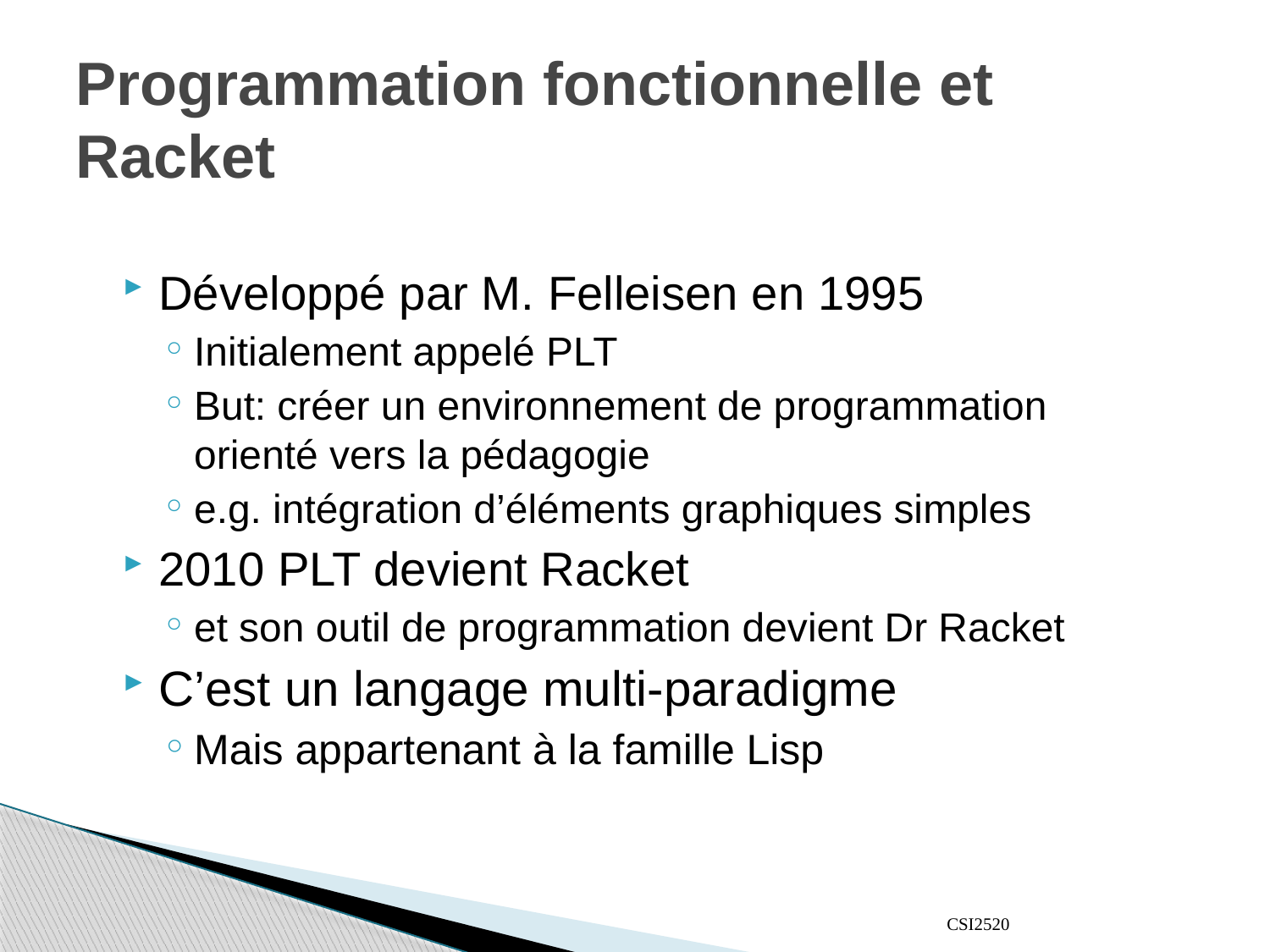

# Programmation fonctionnelle et Racket
Développé par M. Felleisen en 1995
Initialement appelé PLT
But: créer un environnement de programmation orienté vers la pédagogie
e.g. intégration d’éléments graphiques simples
2010 PLT devient Racket
et son outil de programmation devient Dr Racket
C’est un langage multi-paradigme
Mais appartenant à la famille Lisp
CSI2520